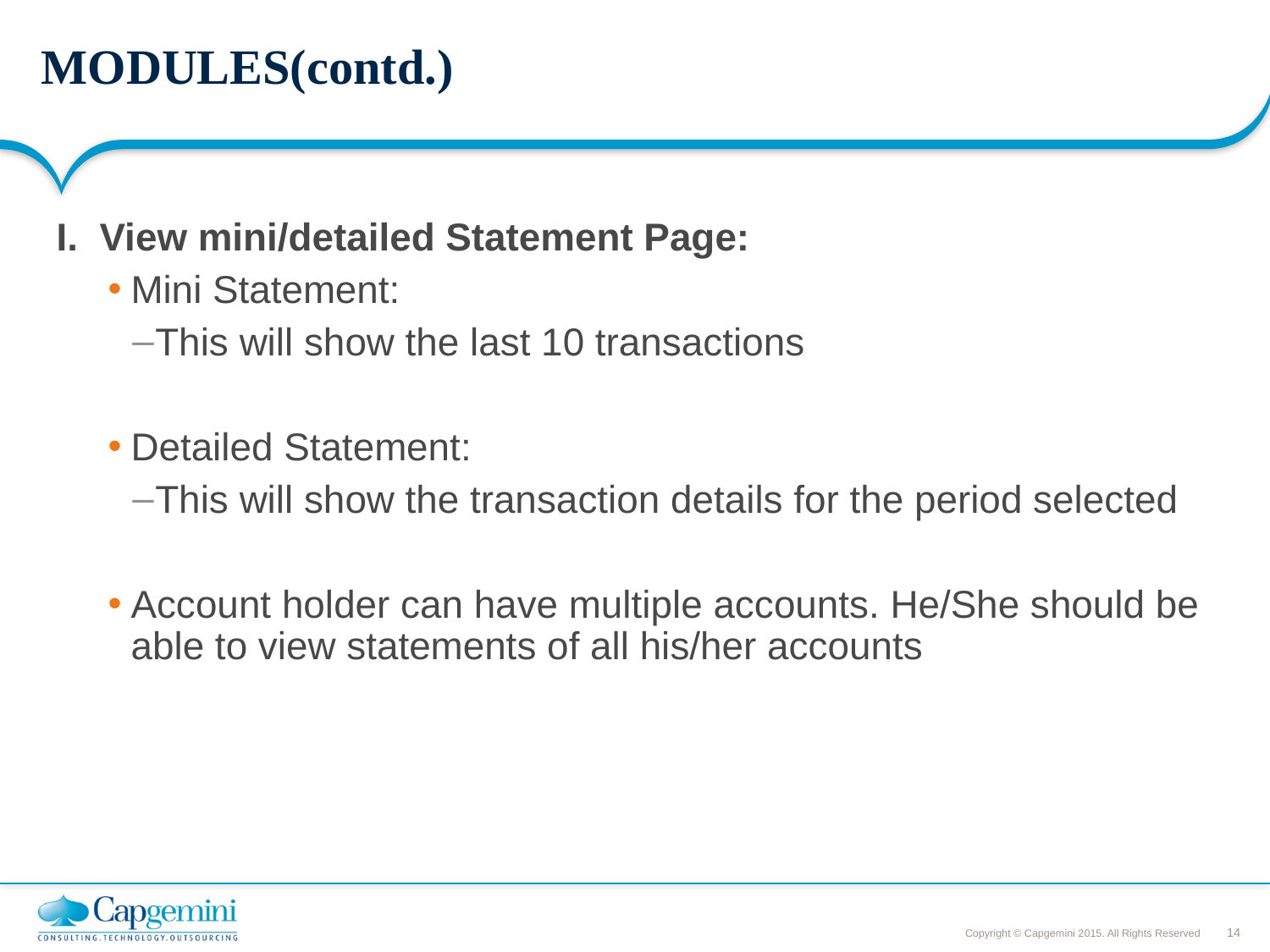

# MODULES(contd.)
I.  View mini/detailed Statement Page:
Mini Statement:
This will show the last 10 transactions

Detailed Statement:
This will show the transaction details for the period selected

Account holder can have multiple accounts. He/She should be able to view statements of all his/her accounts